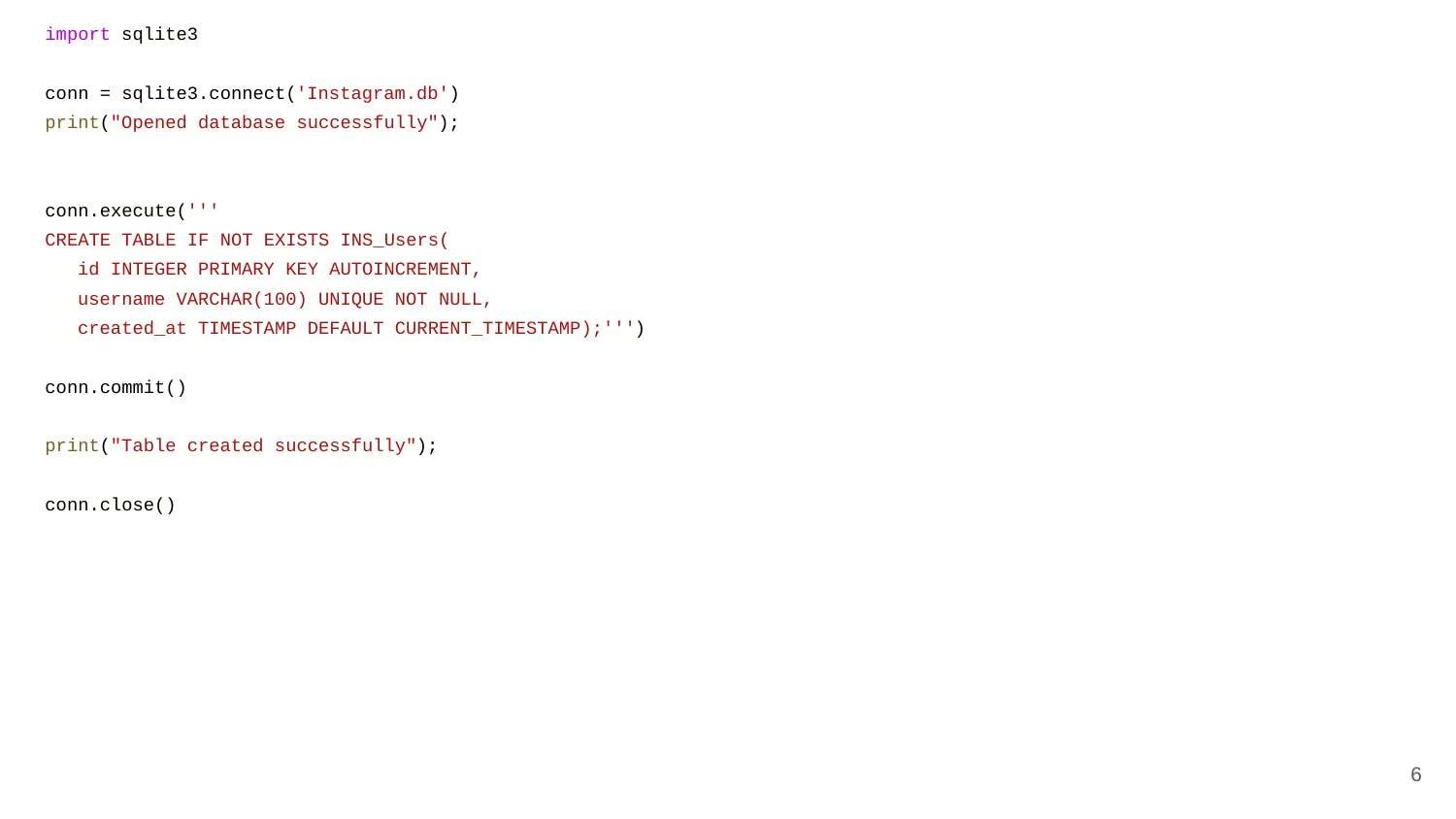

import sqlite3

conn = sqlite3.connect('Instagram.db')
print("Opened database successfully");

conn.execute('''
CREATE TABLE IF NOT EXISTS INS_Users(
   id INTEGER PRIMARY KEY AUTOINCREMENT,
   username VARCHAR(100) UNIQUE NOT NULL,
   created_at TIMESTAMP DEFAULT CURRENT_TIMESTAMP);''')

conn.commit()

print("Table created successfully");

conn.close()

6